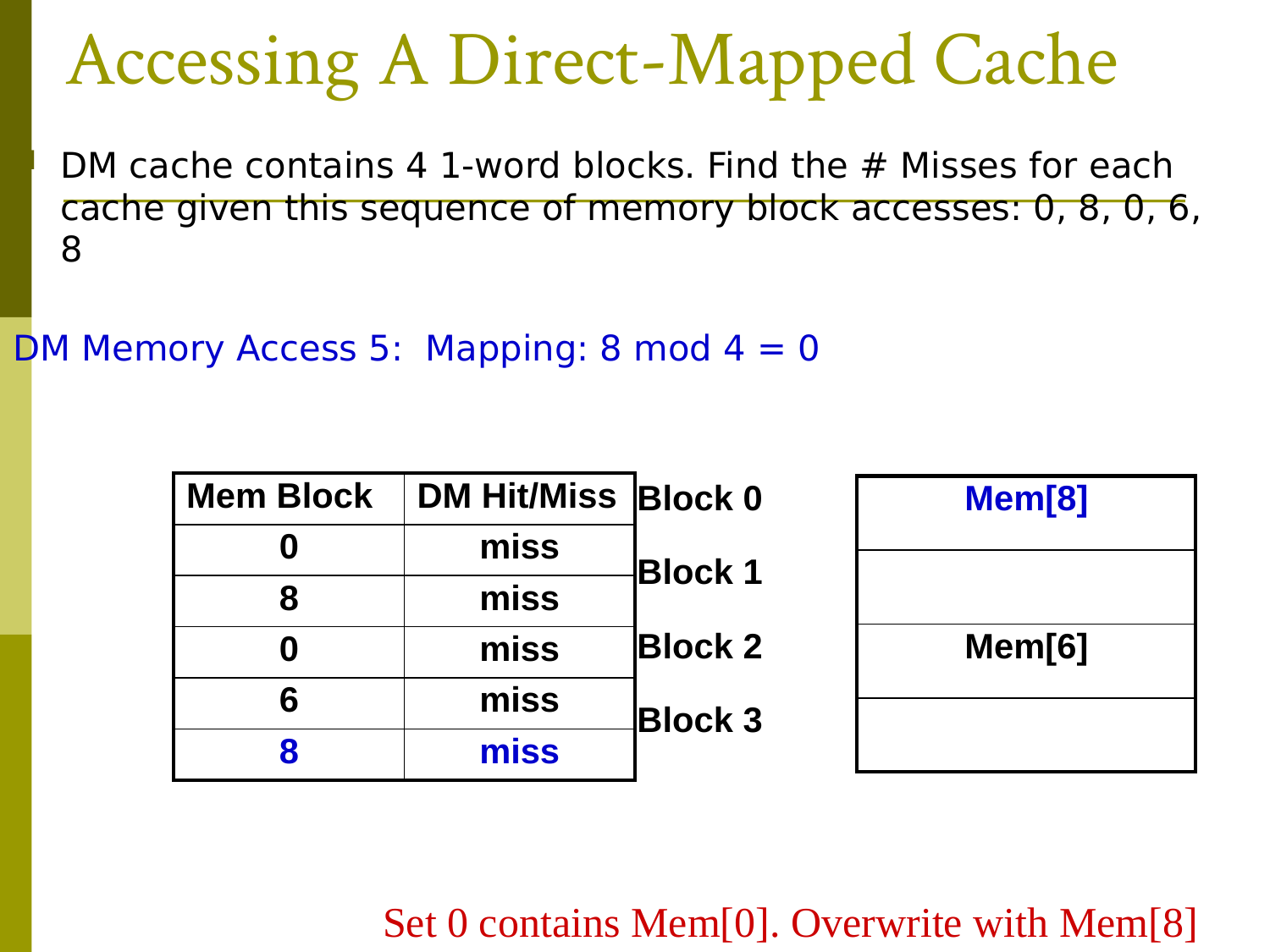

# Accessing A Direct-Mapped Cache

DM cache contains 4 1-word blocks. Find the # Misses for each cache given this sequence of memory block accesses: 0, 8, 0, 6, 8

DM Memory Access 5:  Mapping: 8 mod 4 = 0
| Mem Block | DM Hit/Miss |
| --- | --- |
| 0 | miss |
| 8 | miss |
| 0 | miss |
| 6 | miss |
| 8 | miss |
| Block 0 | Mem[8] |
| --- | --- |
| Block 1 |  |
| Block 2 | Mem[6] |
| Block 3 |  |
Set 0 contains Mem[0]. Overwrite with Mem[8]